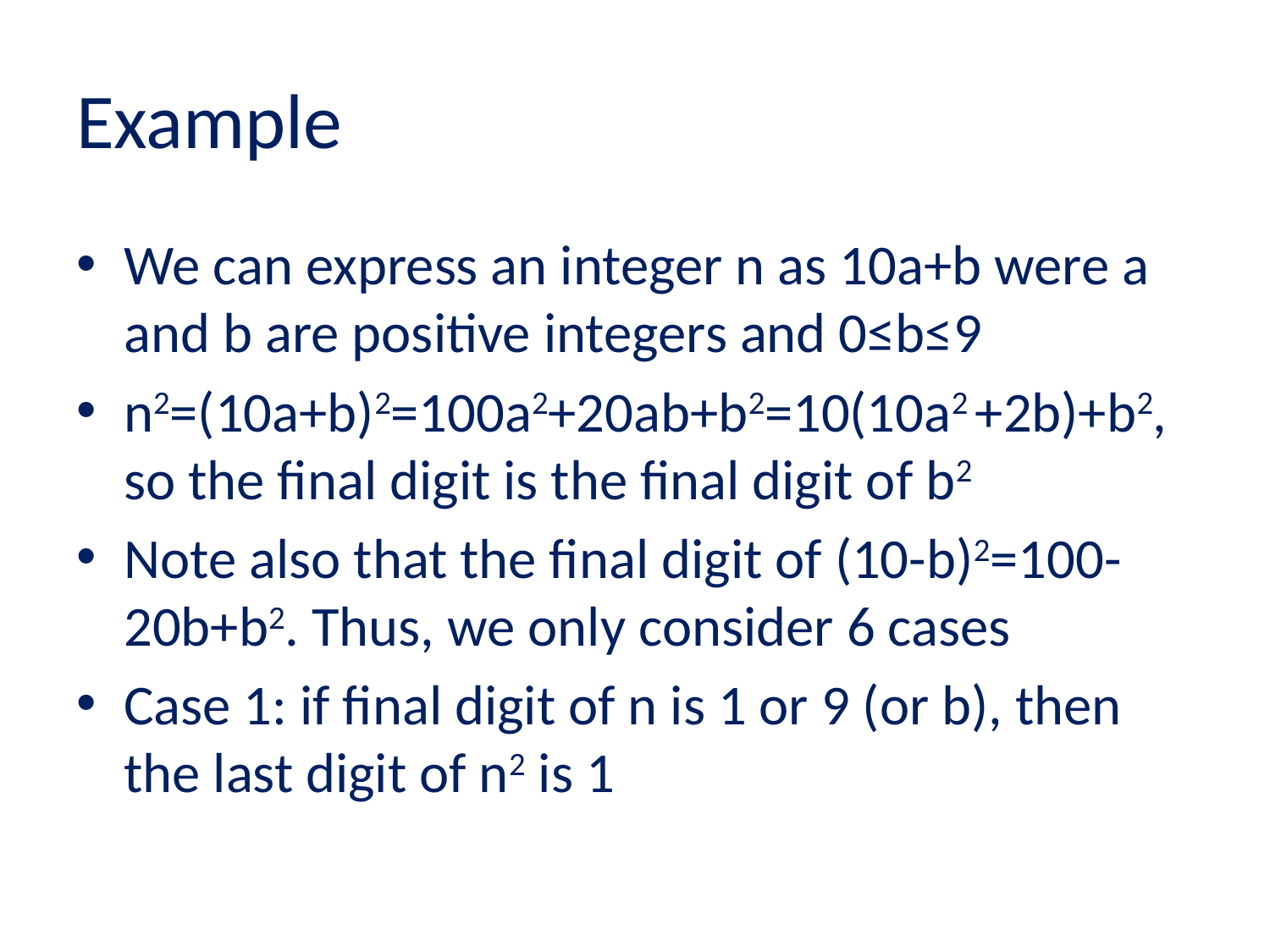

# Example
We can express an integer n as 10a+b were a and b are positive integers and 0≤b≤9
n2=(10a+b)2=100a2+20ab+b2=10(10a2 +2b)+b2, so the final digit is the final digit of b2
Note also that the final digit of (10-b)2=100-20b+b2. Thus, we only consider 6 cases
Case 1: if final digit of n is 1 or 9 (or b), then the last digit of n2 is 1
43